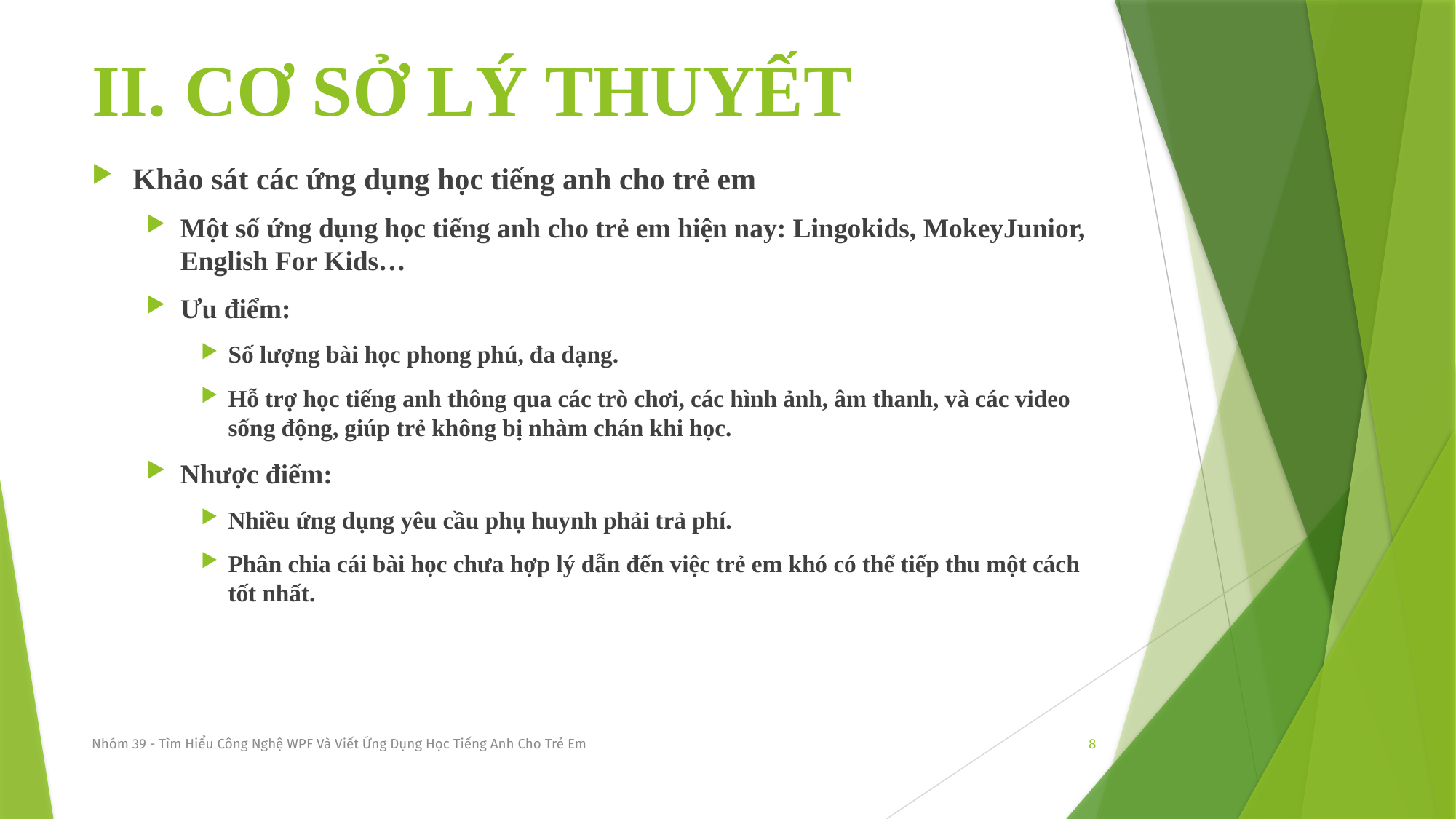

# II. CƠ SỞ LÝ THUYẾT
Khảo sát các ứng dụng học tiếng anh cho trẻ em
Một số ứng dụng học tiếng anh cho trẻ em hiện nay: Lingokids, MokeyJunior, English For Kids…
Ưu điểm:
Số lượng bài học phong phú, đa dạng.
Hỗ trợ học tiếng anh thông qua các trò chơi, các hình ảnh, âm thanh, và các video sống động, giúp trẻ không bị nhàm chán khi học.
Nhược điểm:
Nhiều ứng dụng yêu cầu phụ huynh phải trả phí.
Phân chia cái bài học chưa hợp lý dẫn đến việc trẻ em khó có thể tiếp thu một cách tốt nhất.
Nhóm 39 - Tìm Hiểu Công Nghệ WPF Và Viết Ứng Dụng Học Tiếng Anh Cho Trẻ Em
8